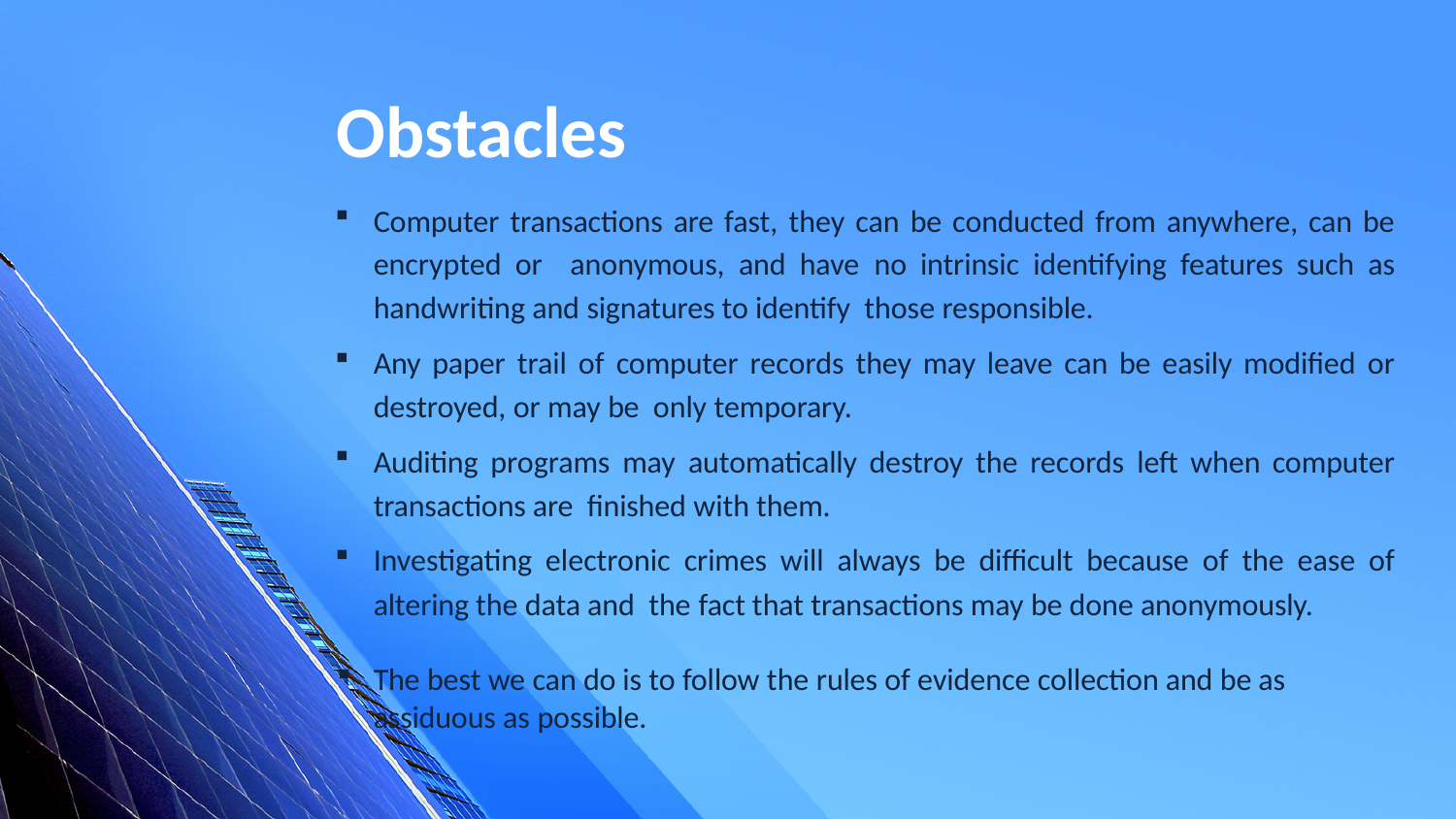

# Obstacles
Computer transactions are fast, they can be conducted from anywhere, can be encrypted or  anonymous, and have no intrinsic identifying features such as handwriting and signatures to identify  those responsible.
Any paper trail of computer records they may leave can be easily modified or destroyed, or may be  only temporary.
Auditing programs may automatically destroy the records left when computer transactions are  finished with them.
Investigating electronic crimes will always be difficult because of the ease of altering the data and  the fact that transactions may be done anonymously.

The best we can do is to follow the rules of evidence collection and be as assiduous as possible.